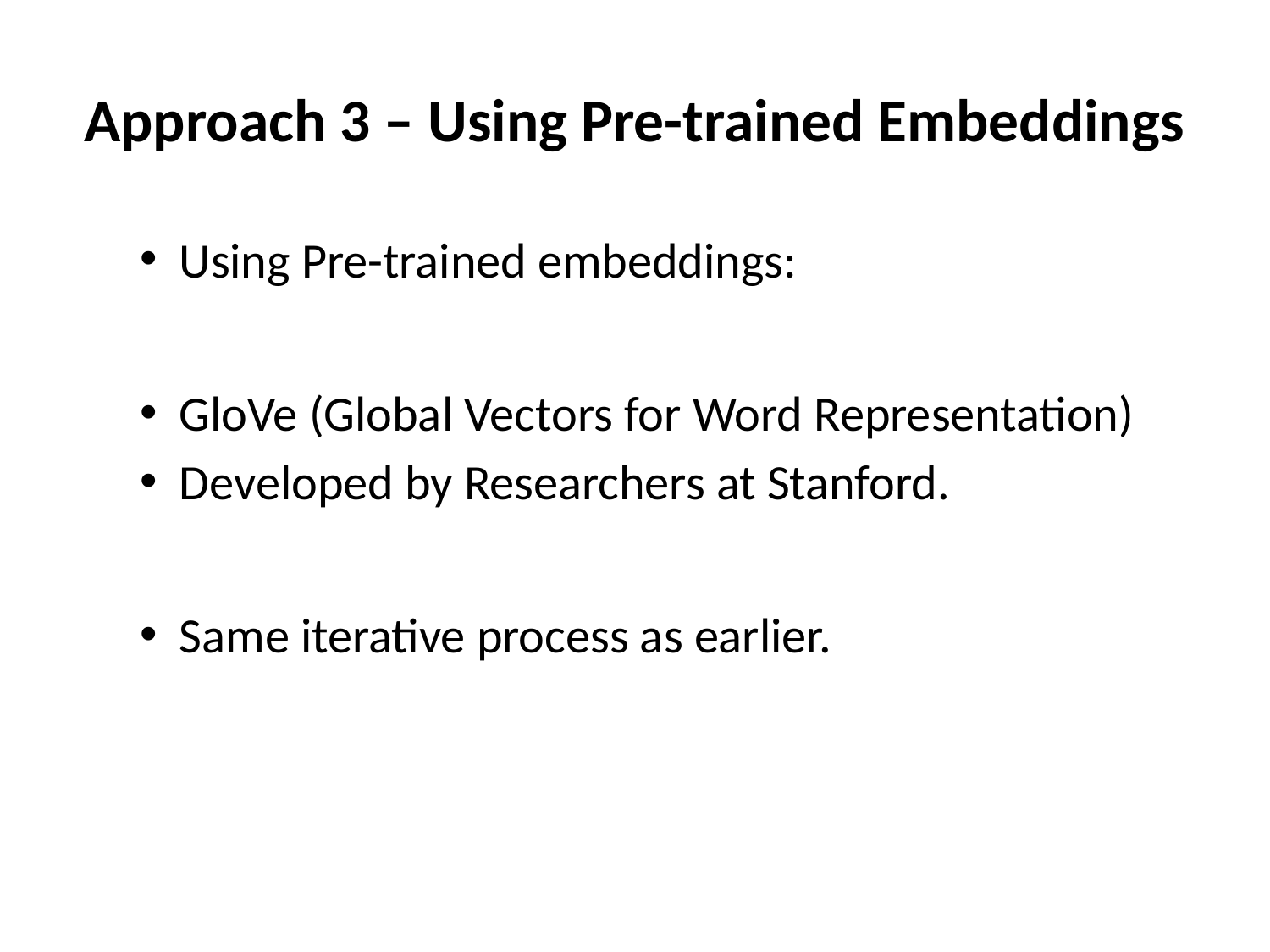

# Approach 3 – Using Pre-trained Embeddings
Using Pre-trained embeddings:

GloVe (Global Vectors for Word Representation)
Developed by Researchers at Stanford.

Same iterative process as earlier.